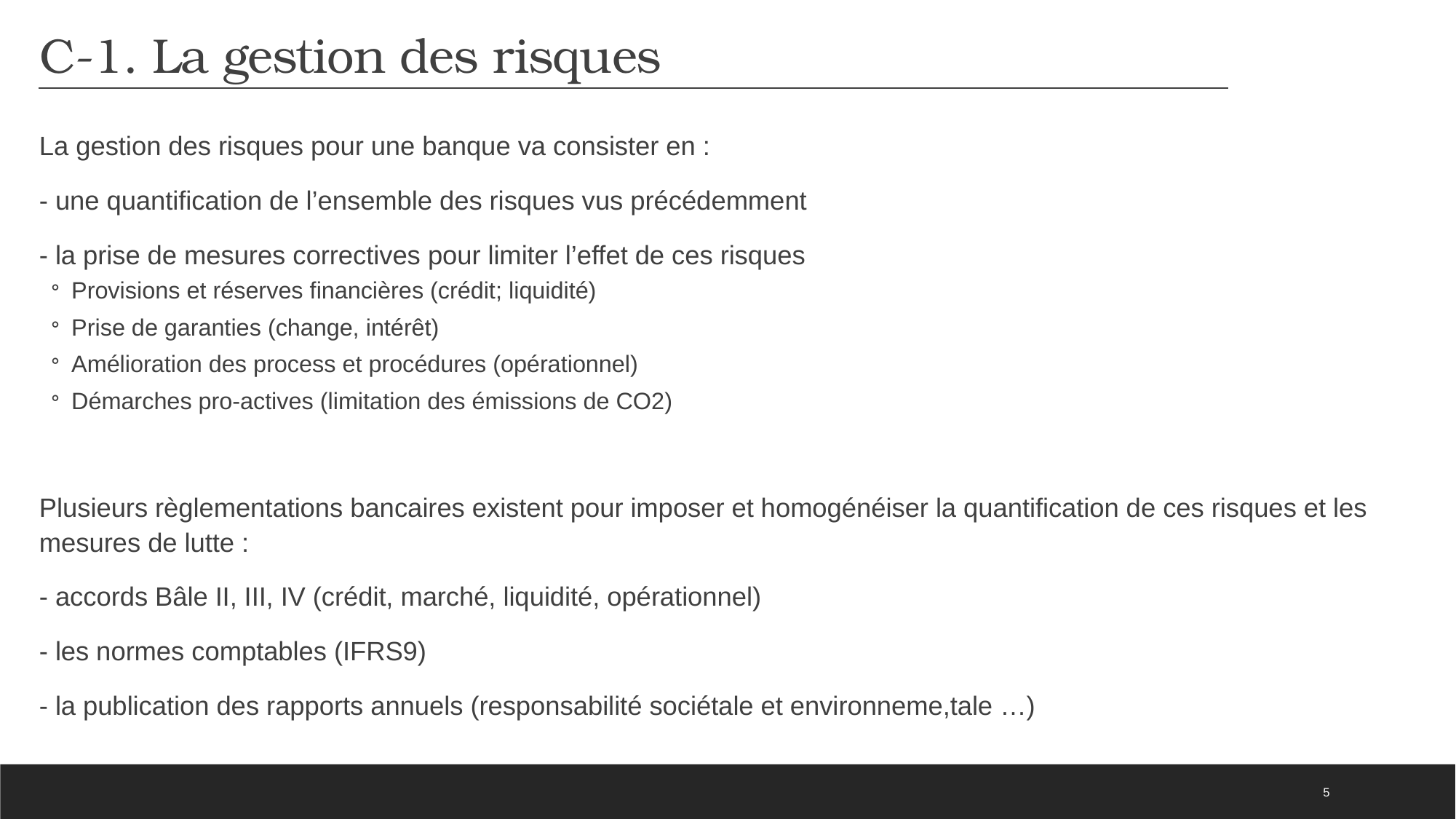

# C-1. La gestion des risques
La gestion des risques pour une banque va consister en :
- une quantification de l’ensemble des risques vus précédemment
- la prise de mesures correctives pour limiter l’effet de ces risques
Provisions et réserves financières (crédit; liquidité)
Prise de garanties (change, intérêt)
Amélioration des process et procédures (opérationnel)
Démarches pro-actives (limitation des émissions de CO2)

Plusieurs règlementations bancaires existent pour imposer et homogénéiser la quantification de ces risques et les mesures de lutte :
- accords Bâle II, III, IV (crédit, marché, liquidité, opérationnel)
- les normes comptables (IFRS9)
- la publication des rapports annuels (responsabilité sociétale et environneme,tale …)
5